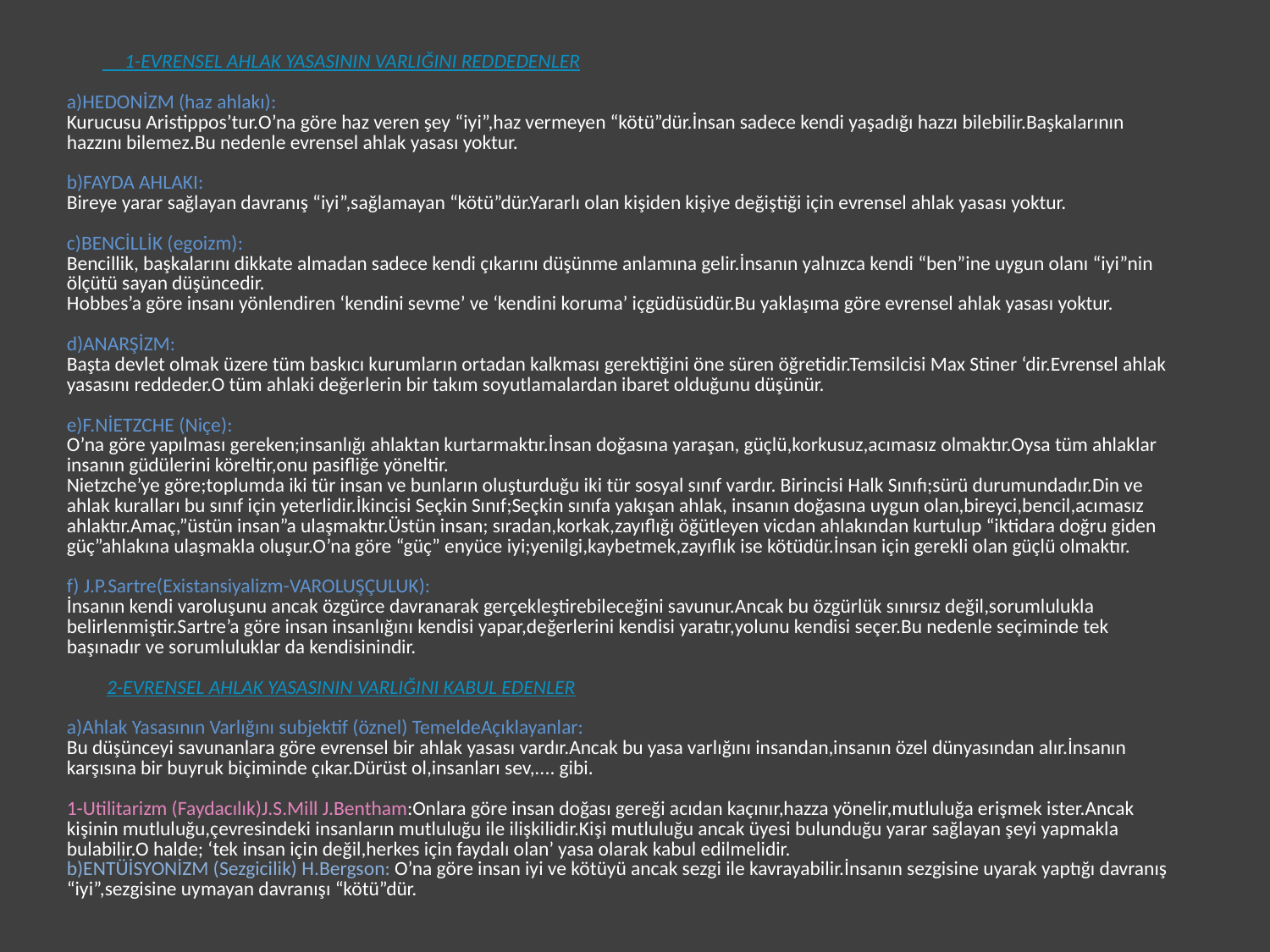

# 1-EVRENSEL AHLAK YASASININ VARLIĞINI REDDEDENLER a)HEDONİZM (haz ahlakı): Kurucusu Aristippos’tur.O’na göre haz veren şey “iyi”,haz vermeyen “kötü”dür.İnsan sadece kendi yaşadığı hazzı bilebilir.Başkalarının hazzını bilemez.Bu nedenle evrensel ahlak yasası yoktur. b)FAYDA AHLAKI: Bireye yarar sağlayan davranış “iyi”,sağlamayan “kötü”dür.Yararlı olan kişiden kişiye değiştiği için evrensel ahlak yasası yoktur. c)BENCİLLİK (egoizm): Bencillik, başkalarını dikkate almadan sadece kendi çıkarını düşünme anlamına gelir.İnsanın yalnızca kendi “ben”ine uygun olanı “iyi”nin ölçütü sayan düşüncedir. Hobbes’a göre insanı yönlendiren ‘kendini sevme’ ve ‘kendini koruma’ içgüdüsüdür.Bu yaklaşıma göre evrensel ahlak yasası yoktur. d)ANARŞİZM: Başta devlet olmak üzere tüm baskıcı kurumların ortadan kalkması gerektiğini öne süren öğretidir.Temsilcisi Max Stiner ‘dir.Evrensel ahlak yasasını reddeder.O tüm ahlaki değerlerin bir takım soyutlamalardan ibaret olduğunu düşünür. e)F.NİETZCHE (Niçe): O’na göre yapılması gereken;insanlığı ahlaktan kurtarmaktır.İnsan doğasına yaraşan, güçlü,korkusuz,acımasız olmaktır.Oysa tüm ahlaklar insanın güdülerini köreltir,onu pasifliğe yöneltir. Nietzche’ye göre;toplumda iki tür insan ve bunların oluşturduğu iki tür sosyal sınıf vardır. Birincisi Halk Sınıfı;sürü durumundadır.Din ve ahlak kuralları bu sınıf için yeterlidir.İkincisi Seçkin Sınıf;Seçkin sınıfa yakışan ahlak, insanın doğasına uygun olan,bireyci,bencil,acımasız ahlaktır.Amaç,”üstün insan”a ulaşmaktır.Üstün insan; sıradan,korkak,zayıflığı öğütleyen vicdan ahlakından kurtulup “iktidara doğru giden güç”ahlakına ulaşmakla oluşur.O’na göre “güç” enyüce iyi;yenilgi,kaybetmek,zayıflık ise kötüdür.İnsan için gerekli olan güçlü olmaktır. f) J.P.Sartre(Existansiyalizm-VAROLUŞÇULUK): İnsanın kendi varoluşunu ancak özgürce davranarak gerçekleştirebileceğini savunur.Ancak bu özgürlük sınırsız değil,sorumlulukla belirlenmiştir.Sartre’a göre insan insanlığını kendisi yapar,değerlerini kendisi yaratır,yolunu kendisi seçer.Bu nedenle seçiminde tek başınadır ve sorumluluklar da kendisinindir. 2-EVRENSEL AHLAK YASASININ VARLIĞINI KABUL EDENLER a)Ahlak Yasasının Varlığını subjektif (öznel) TemeldeAçıklayanlar: Bu düşünceyi savunanlara göre evrensel bir ahlak yasası vardır.Ancak bu yasa varlığını insandan,insanın özel dünyasından alır.İnsanın karşısına bir buyruk biçiminde çıkar.Dürüst ol,insanları sev,.... gibi. 1-Utilitarizm (Faydacılık)J.S.Mill J.Bentham:Onlara göre insan doğası gereği acıdan kaçınır,hazza yönelir,mutluluğa erişmek ister.Ancak kişinin mutluluğu,çevresindeki insanların mutluluğu ile ilişkilidir.Kişi mutluluğu ancak üyesi bulunduğu yarar sağlayan şeyi yapmakla bulabilir.O halde; ‘tek insan için değil,herkes için faydalı olan’ yasa olarak kabul edilmelidir. b)ENTÜİSYONİZM (Sezgicilik) H.Bergson: O’na göre insan iyi ve kötüyü ancak sezgi ile kavrayabilir.İnsanın sezgisine uyarak yaptığı davranış “iyi”,sezgisine uymayan davranışı “kötü”dür.